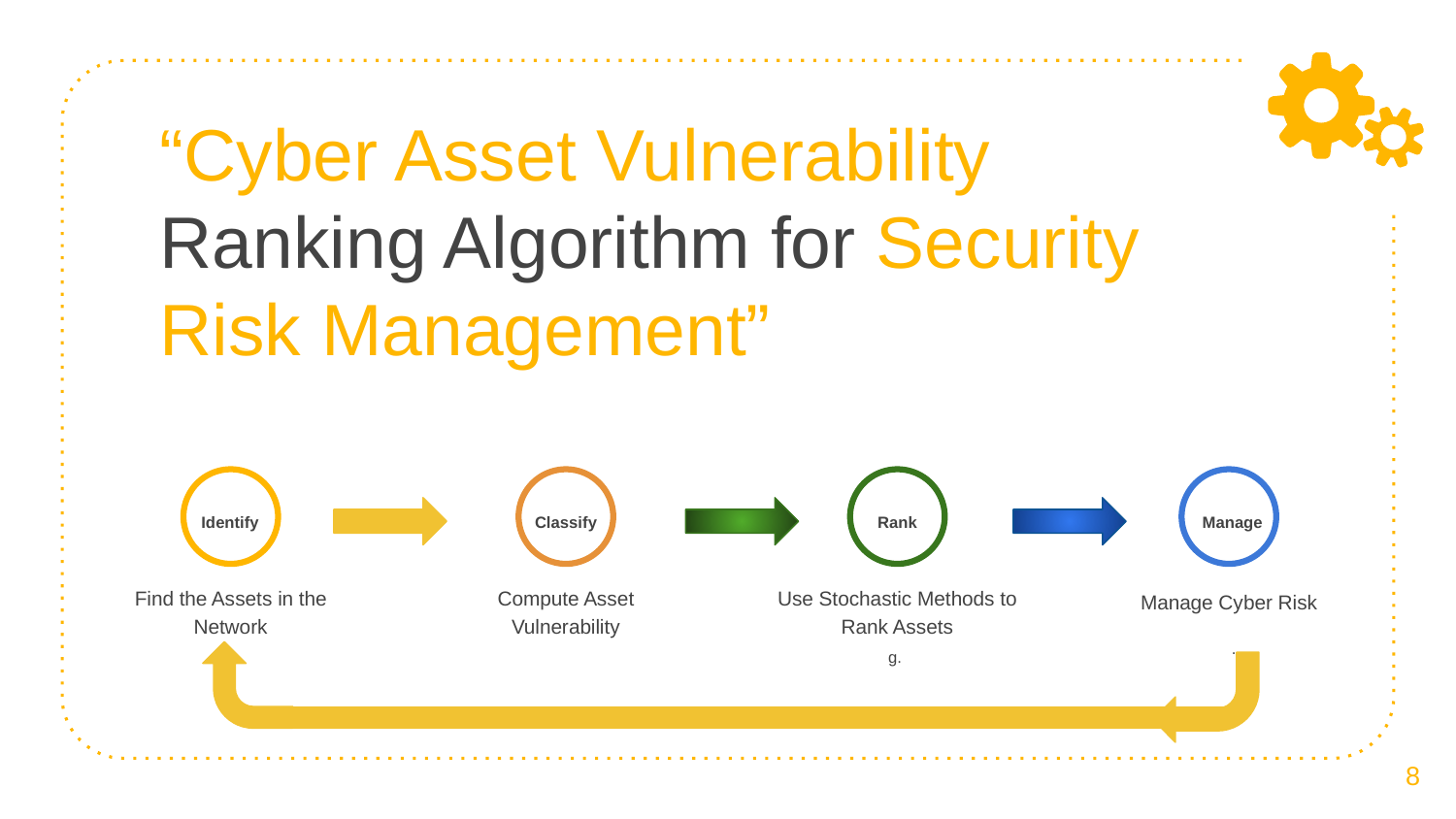

# “Cyber Asset Vulnerability Ranking Algorithm for Security Risk Management”

Rank
Identify
Classify
Manage

Manage Cyber Risk
Find the Assets in the Network
Compute Asset Vulnerability
Use Stochastic Methods to Rank Assets
.
g.

8